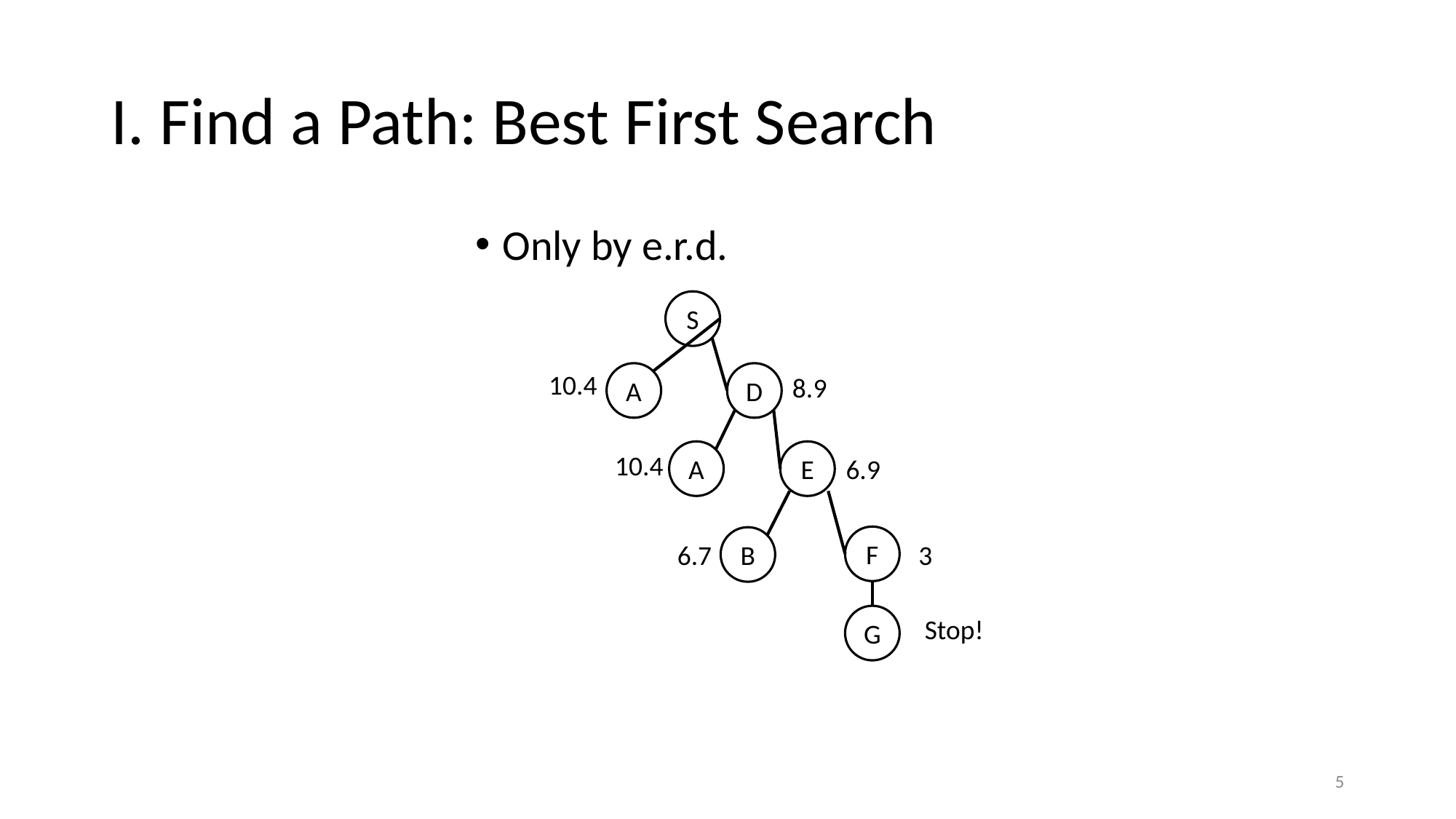

# I. Find a Path: Best First Search
Only by e.r.d.
S
10.4
A
D
8.9
A
E
10.4
6.9
F
B
6.7
3
G
Stop!
5